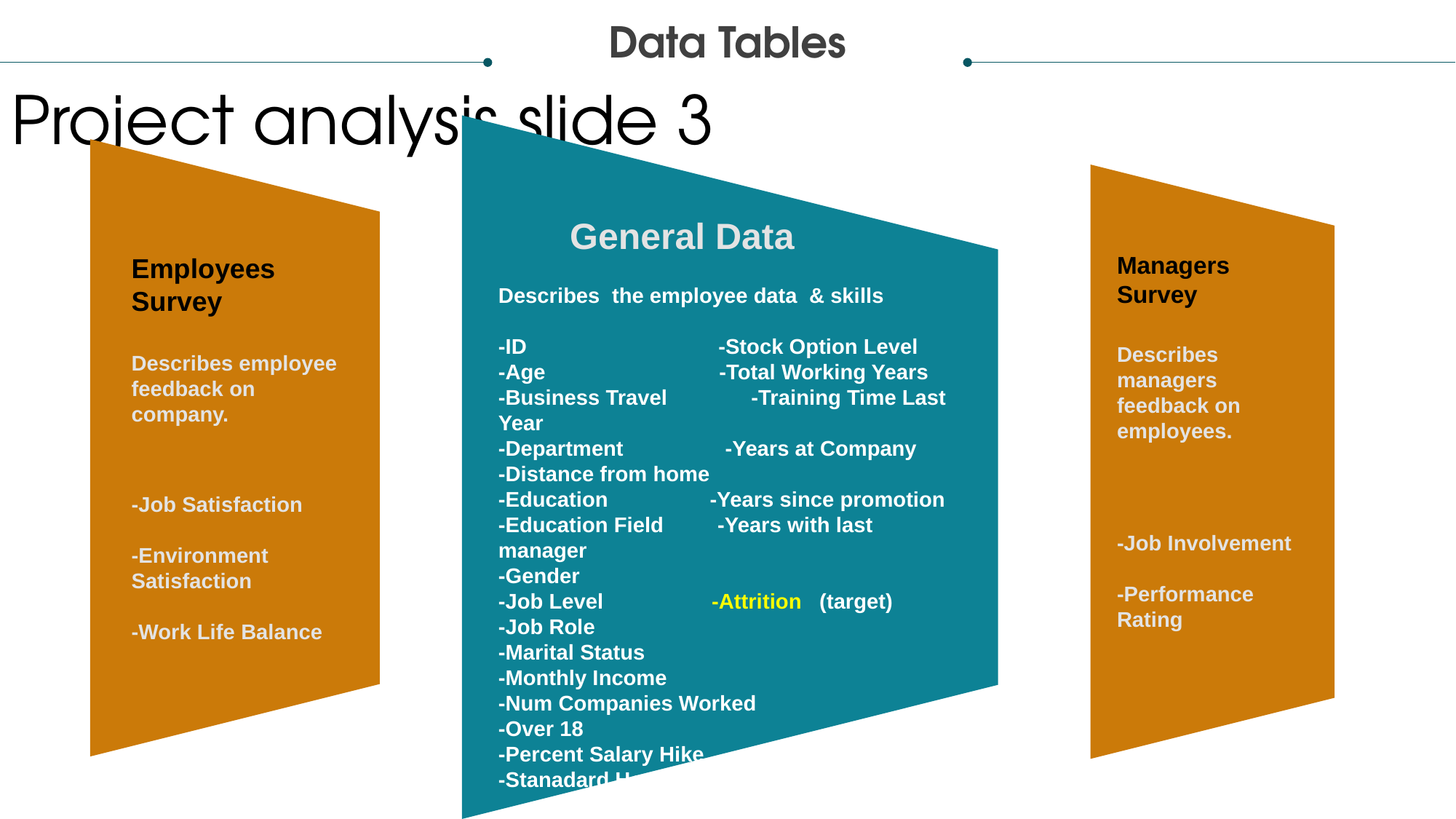

Data Tables
Project analysis slide 3

       General Data

Describes  the employee data  & skills

-ID                                -Stock Option Level
-Age                             -Total Working Years
-Business Travel              -Training Time Last Year
-Department                 -Years at Company
-Distance from home
-Education                 -Years since promotion
-Education Field         -Years with last manager
-Gender
-Job Level                  -Attrition   (target)
-Job Role
-Marital Status
-Monthly Income
-Num Companies Worked
-Over 18
-Percent Salary Hike
-Stanadard Hours

Managers Survey

Describes managers feedback on employees.

-Job Involvement

-Performance Rating

Employees Survey

Describes employee feedback on company.

-Job Satisfaction

-Environment Satisfaction

-Work Life Balance